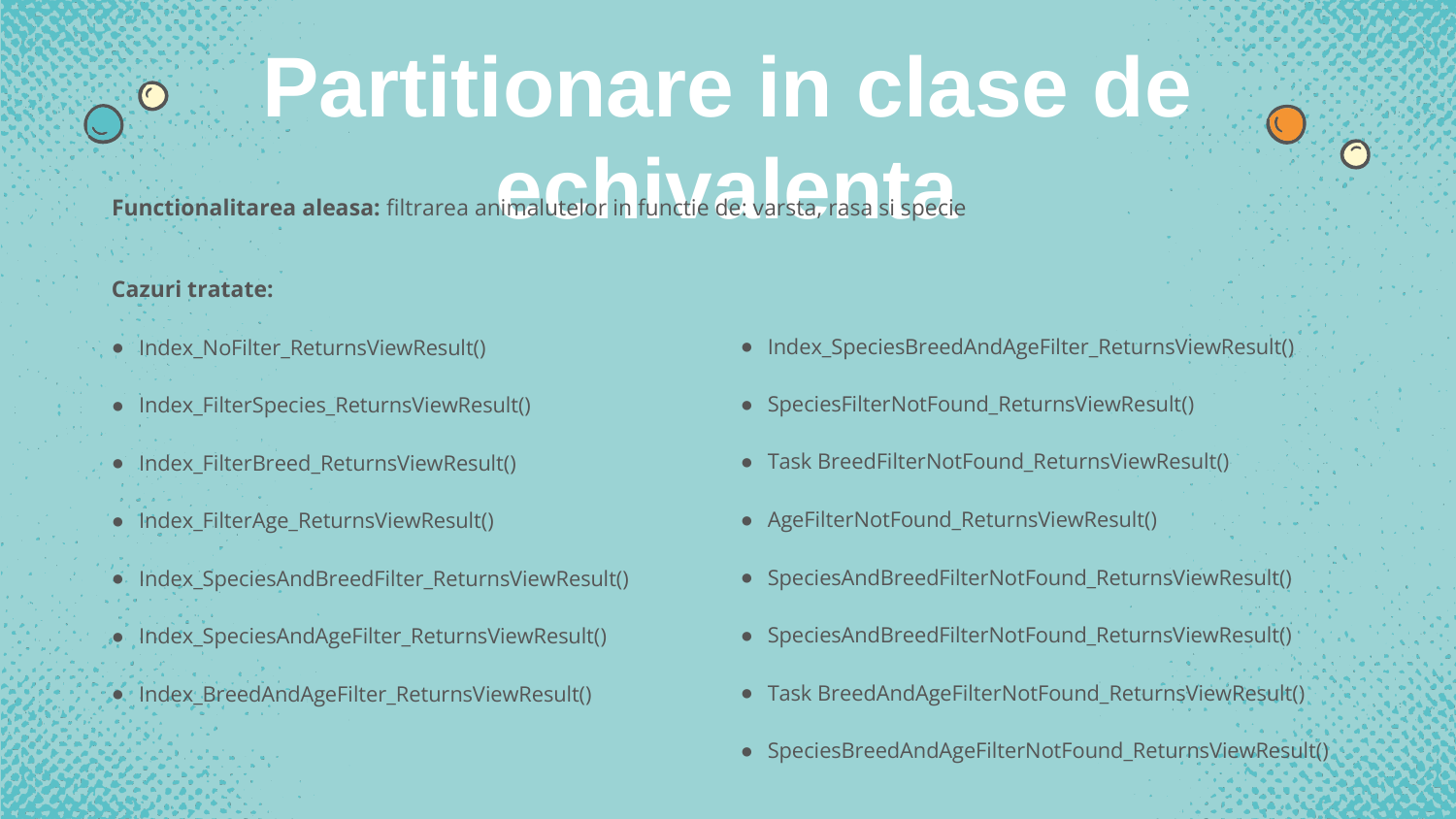

# Partitionare in clase de echivalenta
Functionalitarea aleasa: filtrarea animalutelor in functie de: varsta, rasa si specie
Cazuri tratate:
Index_NoFilter_ReturnsViewResult()
Index_FilterSpecies_ReturnsViewResult()
Index_FilterBreed_ReturnsViewResult()
Index_FilterAge_ReturnsViewResult()
Index_SpeciesAndBreedFilter_ReturnsViewResult()
Index_SpeciesAndAgeFilter_ReturnsViewResult()
Index_BreedAndAgeFilter_ReturnsViewResult()

Index_SpeciesBreedAndAgeFilter_ReturnsViewResult()
SpeciesFilterNotFound_ReturnsViewResult()
Task BreedFilterNotFound_ReturnsViewResult()
AgeFilterNotFound_ReturnsViewResult()
SpeciesAndBreedFilterNotFound_ReturnsViewResult()
SpeciesAndBreedFilterNotFound_ReturnsViewResult()
Task BreedAndAgeFilterNotFound_ReturnsViewResult()
SpeciesBreedAndAgeFilterNotFound_ReturnsViewResult()